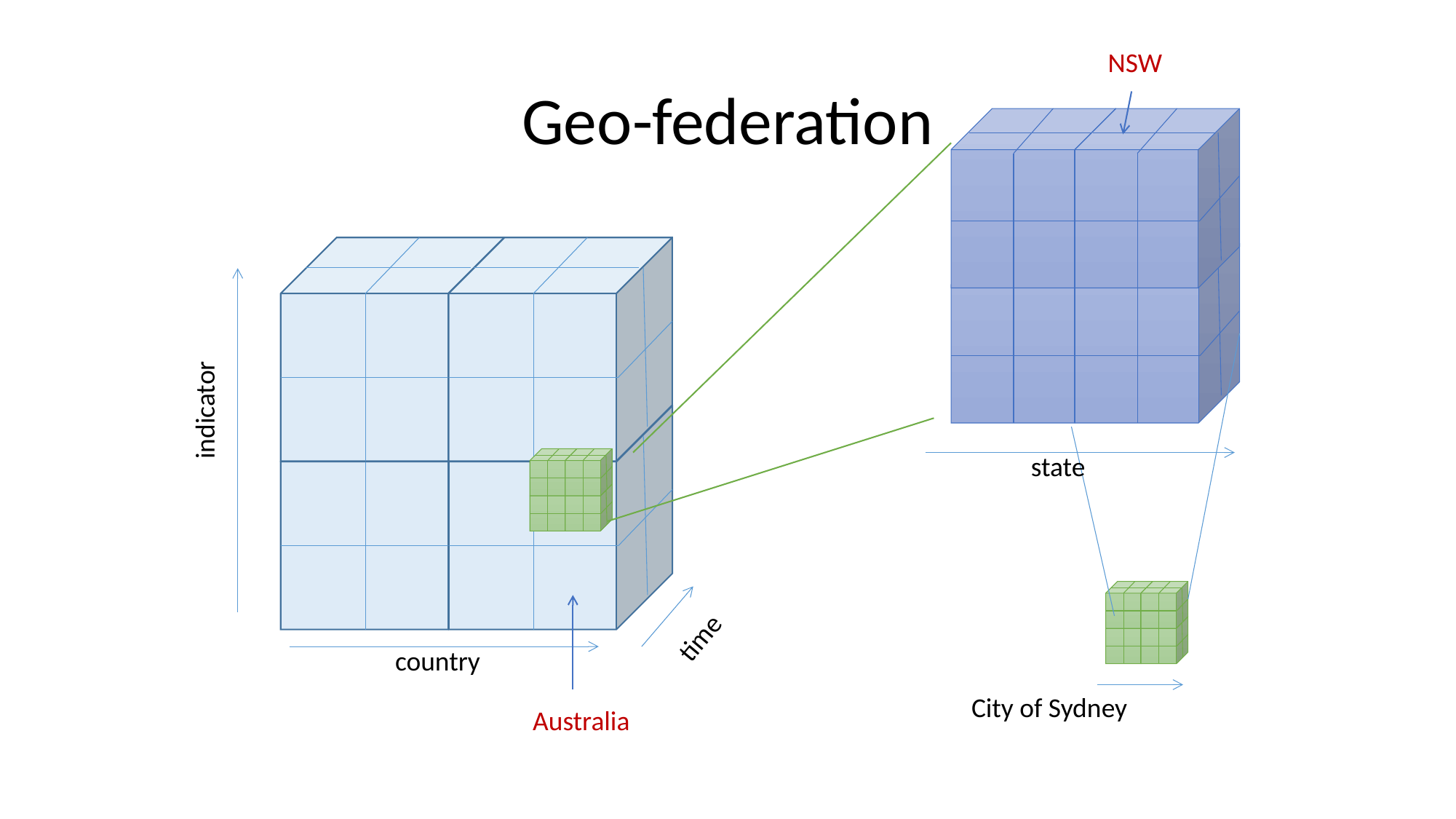

NSW
# Geo-federation

time
country
Australia
indicator
state

City of Sydney